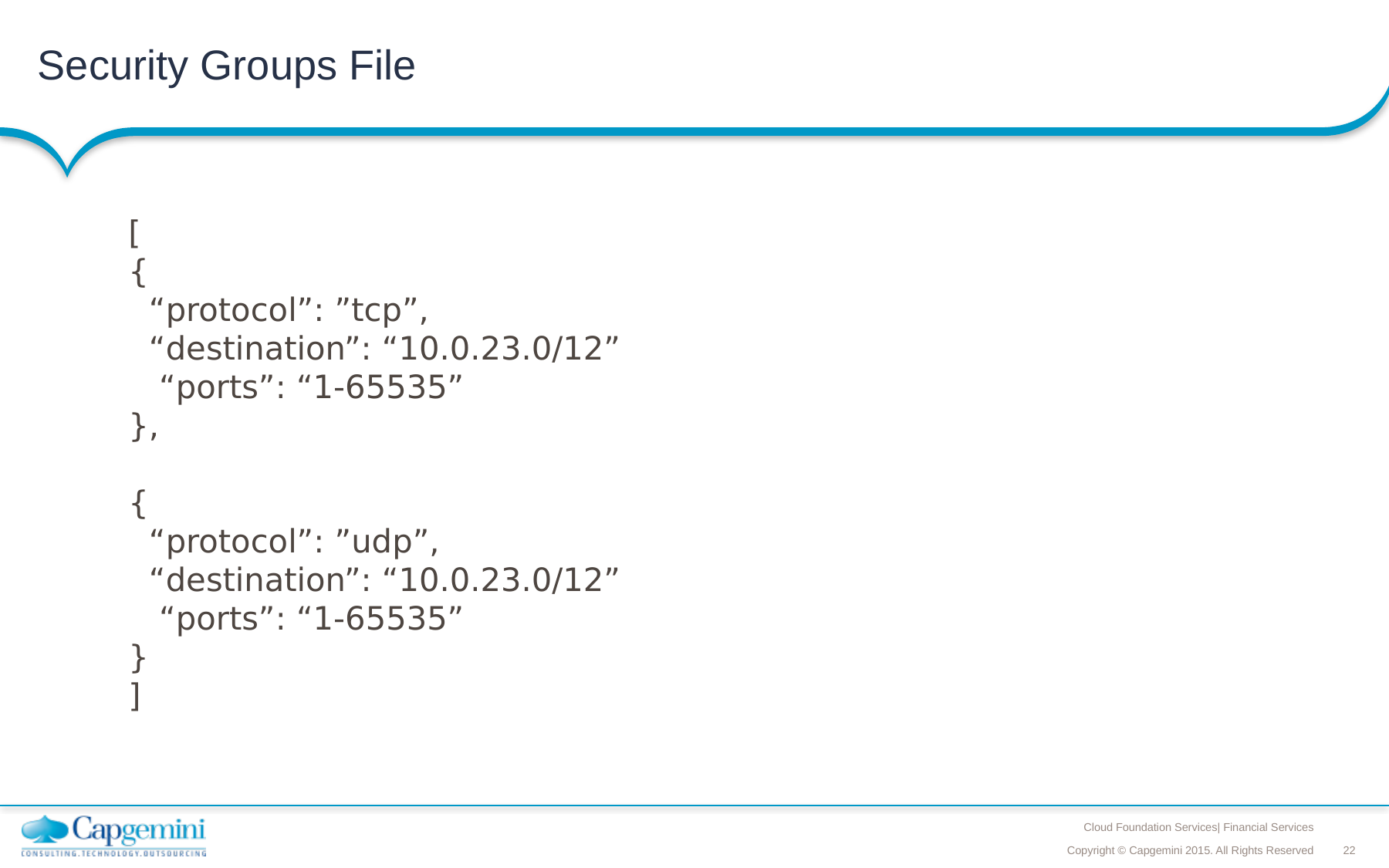

# Security Groups File
[
{
  “protocol”: ”tcp”,
  “destination”: “10.0.23.0/12”
   “ports”: “1-65535”
},

{
  “protocol”: ”udp”,
  “destination”: “10.0.23.0/12”
   “ports”: “1-65535”
}
]